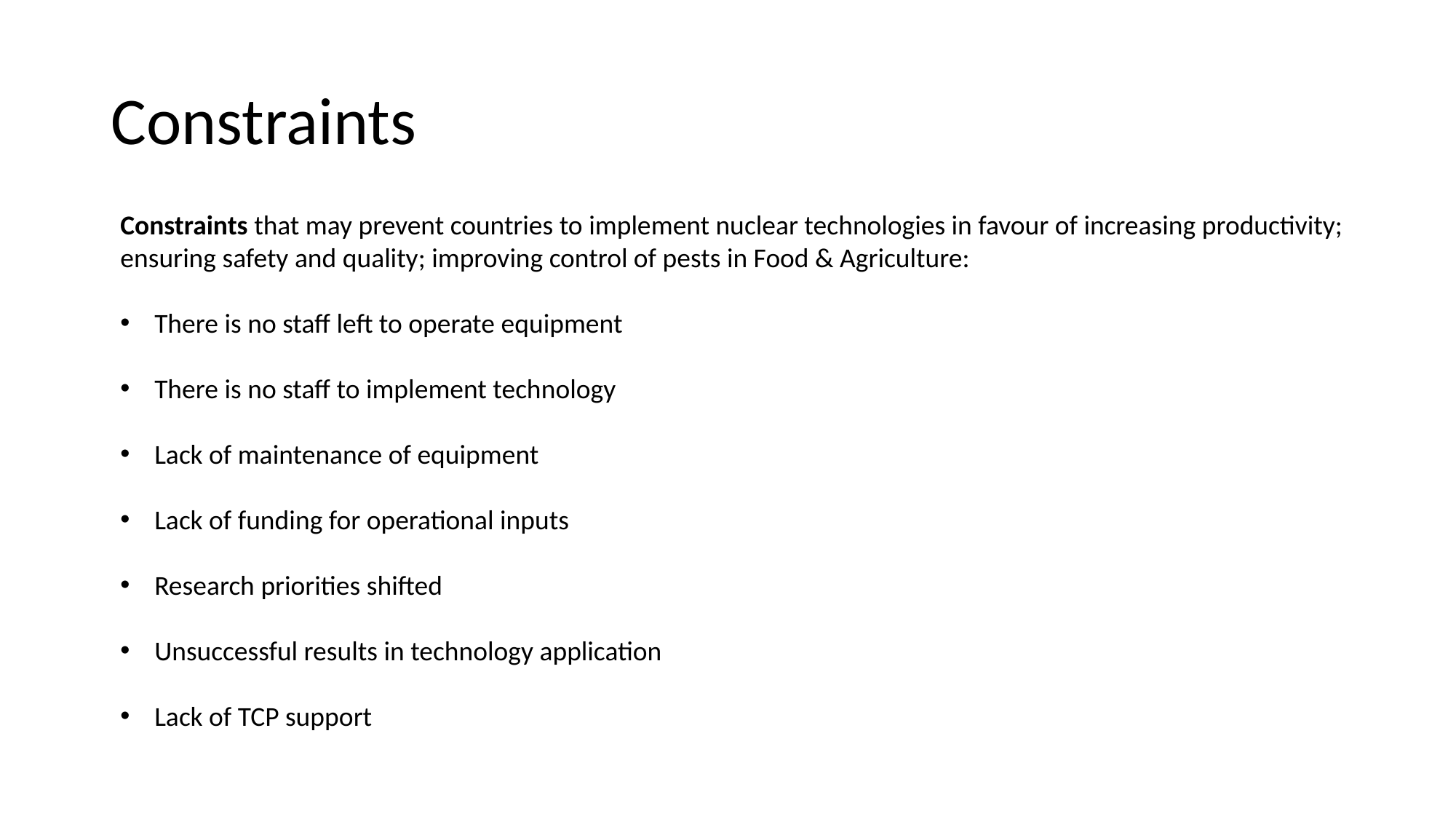

# Constraints
Constraints that may prevent countries to implement nuclear technologies in favour of increasing productivity; ensuring safety and quality; improving control of pests in Food & Agriculture:

There is no staff left to operate equipment

There is no staff to implement technology

Lack of maintenance of equipment

Lack of funding for operational inputs

Research priorities shifted

Unsuccessful results in technology application

Lack of TCP support